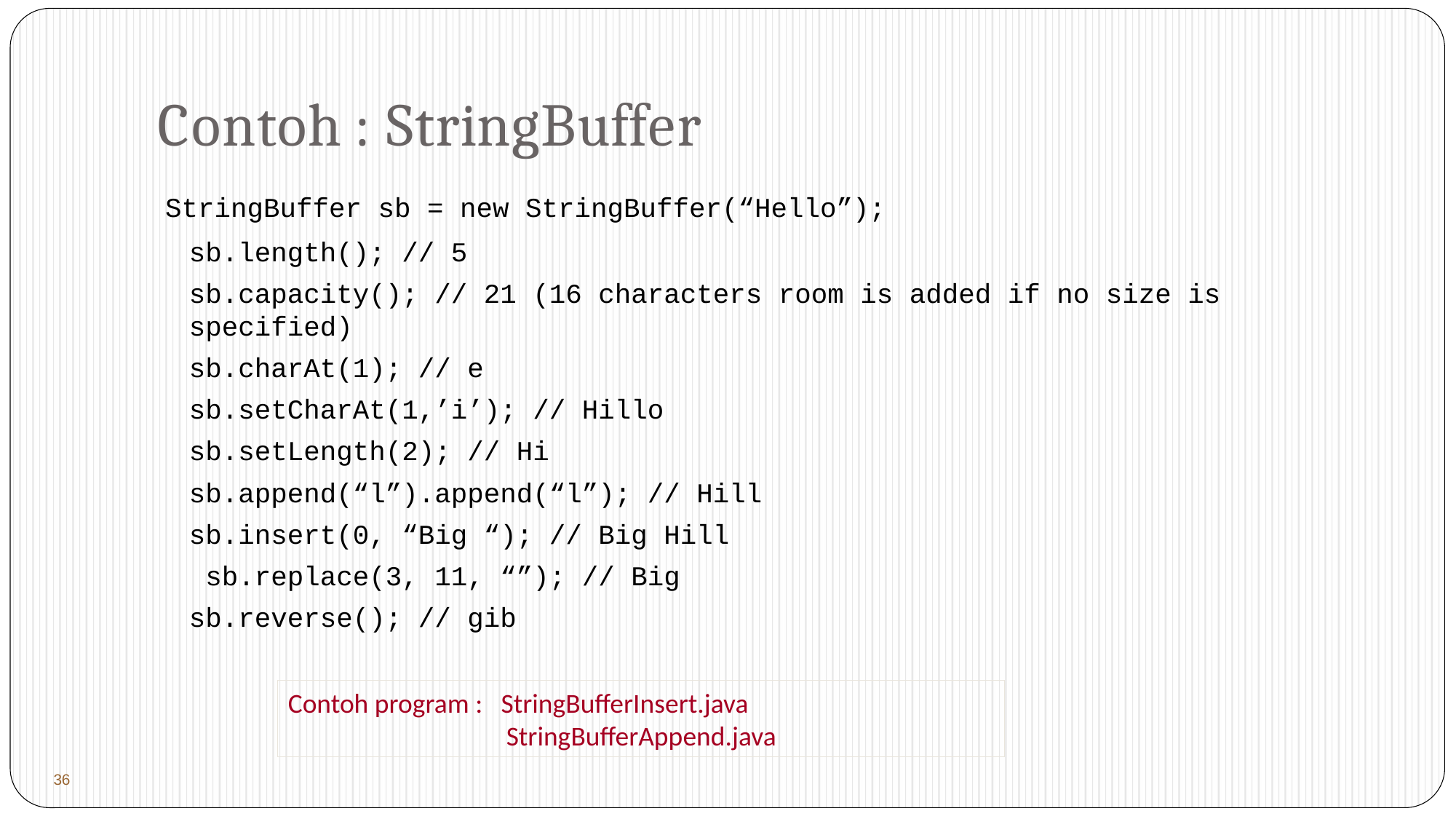

# Contoh : StringBuffer
 StringBuffer sb = new StringBuffer(“Hello”);
	sb.length(); // 5
	sb.capacity(); // 21 (16 characters room is added if no size is specified)
	sb.charAt(1); // e
	sb.setCharAt(1,’i’); // Hillo
	sb.setLength(2); // Hi
	sb.append(“l”).append(“l”); // Hill
	sb.insert(0, “Big “); // Big Hill
   sb.replace(3, 11, “”); // Big
	sb.reverse(); // gib

Contoh program :   StringBufferInsert.java
		StringBufferAppend.java

 36